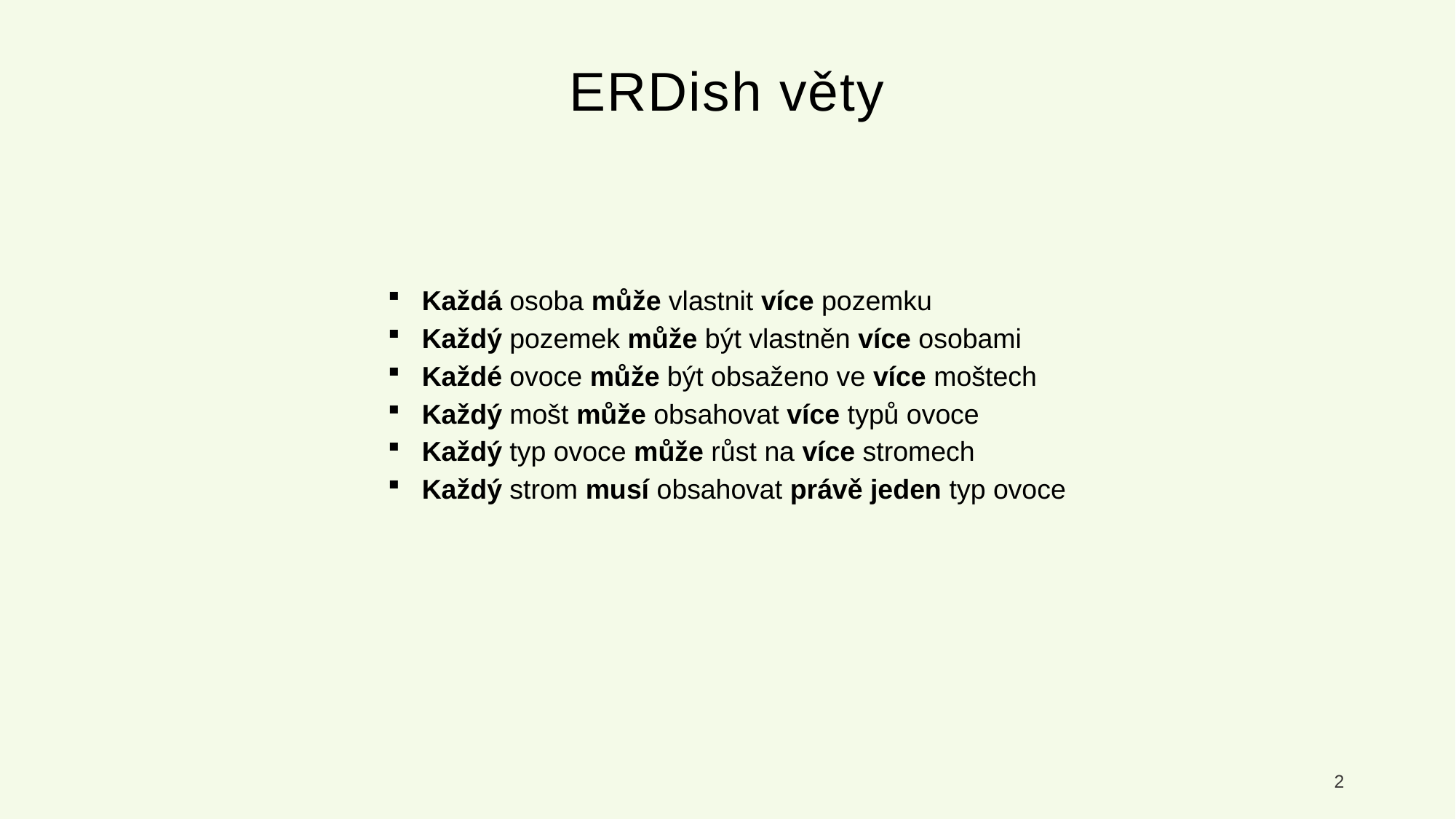

ERDish věty
Každá osoba může vlastnit více pozemku
Každý pozemek může být vlastněn více osobami
Každé ovoce může být obsaženo ve více moštech
Každý mošt může obsahovat více typů ovoce
Každý typ ovoce může růst na více stromech
Každý strom musí obsahovat právě jeden typ ovoce

2